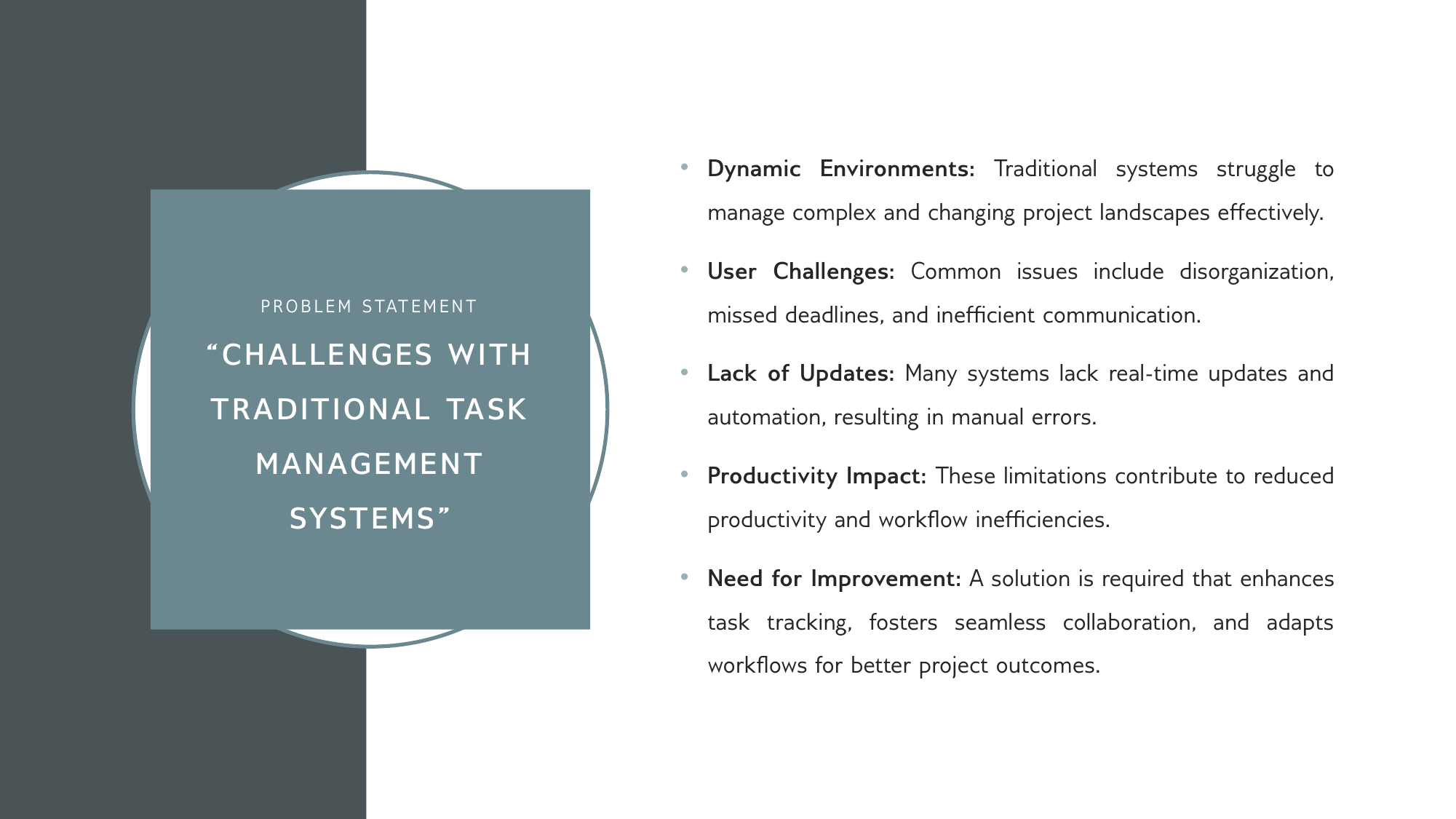

Dynamic Environments: Traditional systems struggle to manage complex and changing project landscapes effectively.
User Challenges: Common issues include disorganization, missed deadlines, and inefficient communication.
Lack of Updates: Many systems lack real-time updates and automation, resulting in manual errors.
Productivity Impact: These limitations contribute to reduced productivity and workflow inefficiencies.
Need for Improvement: A solution is required that enhances task tracking, fosters seamless collaboration, and adapts workflows for better project outcomes.

# Problem Statement “Challenges with Traditional Task Management Systems”